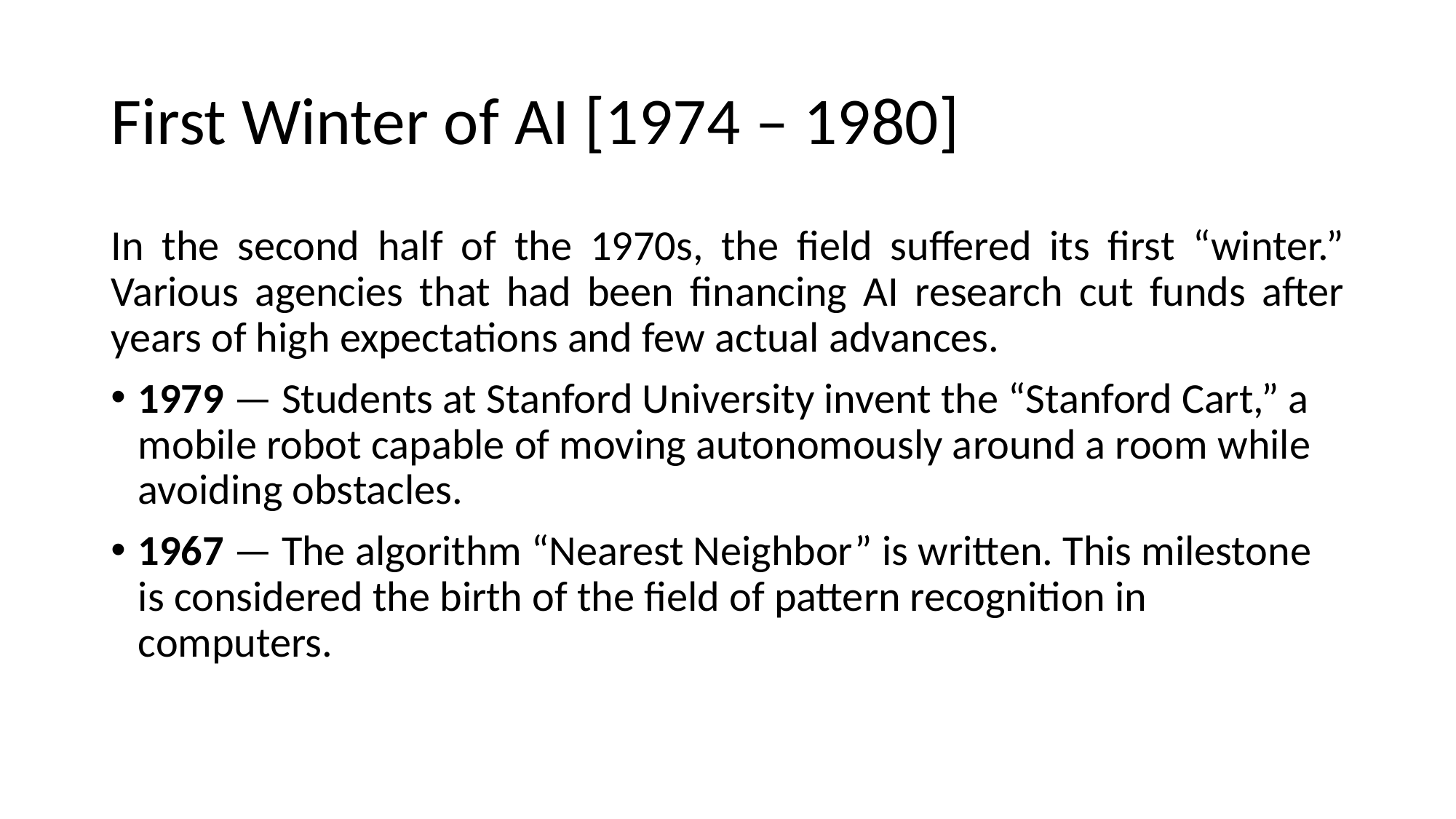

# First Winter of AI [1974 – 1980]
In the second half of the 1970s, the field suffered its first “winter.” Various agencies that had been financing AI research cut funds after years of high expectations and few actual advances.
1979 — Students at Stanford University invent the “Stanford Cart,” a mobile robot capable of moving autonomously around a room while avoiding obstacles.
1967 — The algorithm “Nearest Neighbor” is written. This milestone is considered the birth of the field of pattern recognition in computers.